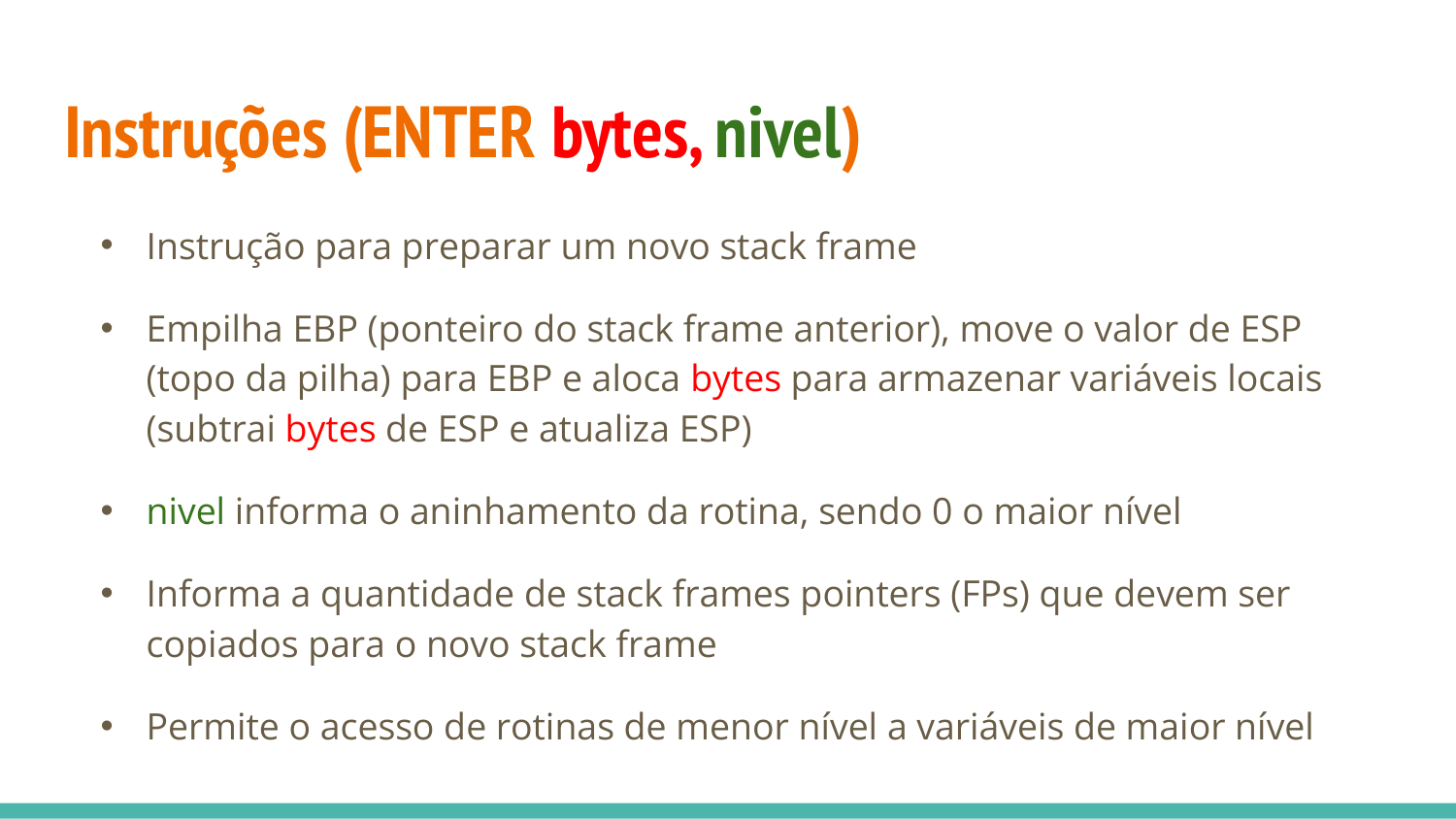

# Instruções (ENTER bytes, nivel)
Instrução para preparar um novo stack frame
Empilha EBP (ponteiro do stack frame anterior), move o valor de ESP (topo da pilha) para EBP e aloca bytes para armazenar variáveis locais (subtrai bytes de ESP e atualiza ESP)
nivel informa o aninhamento da rotina, sendo 0 o maior nível
Informa a quantidade de stack frames pointers (FPs) que devem ser copiados para o novo stack frame
Permite o acesso de rotinas de menor nível a variáveis de maior nível